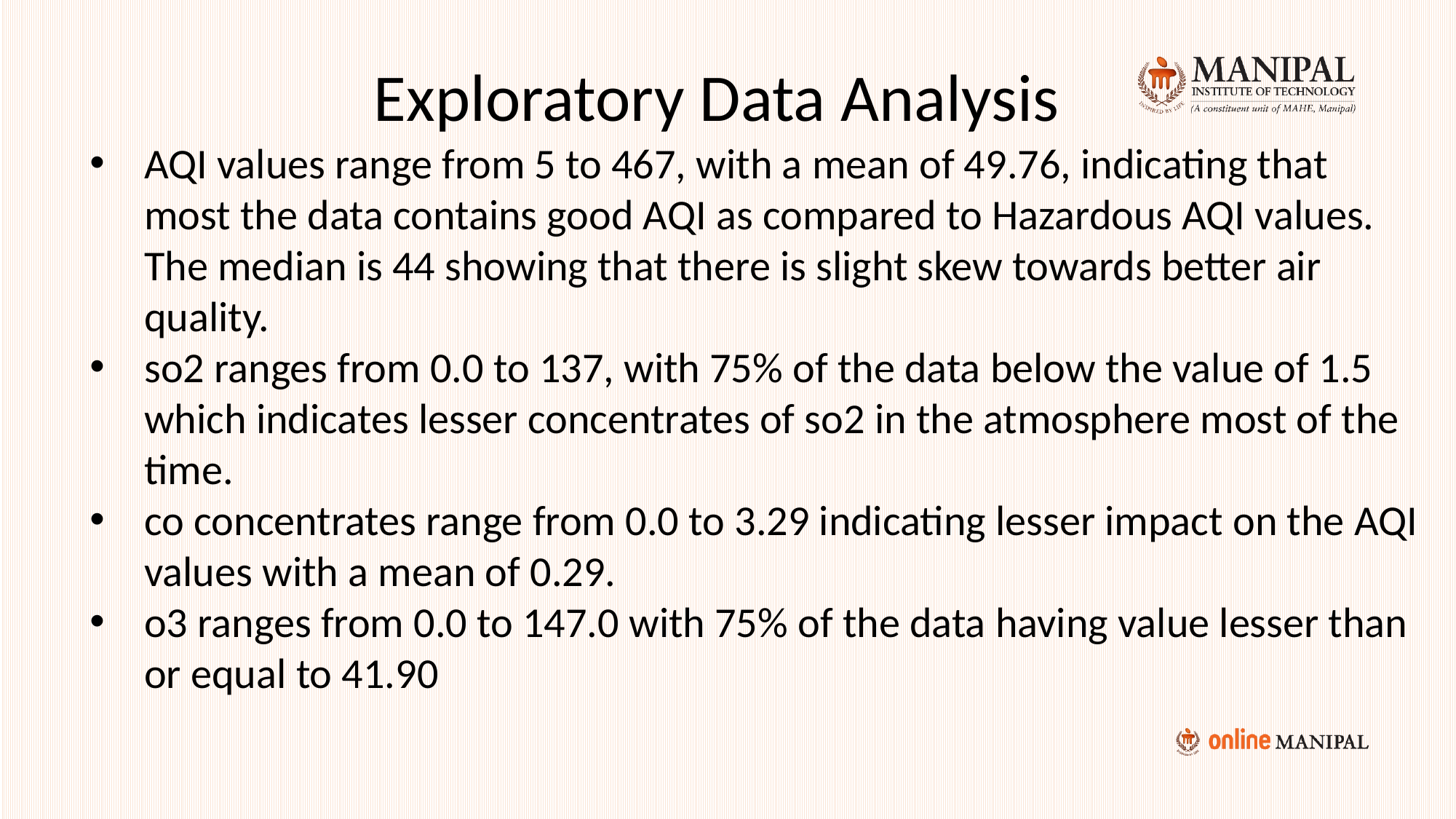

Exploratory Data Analysis
AQI values range from 5 to 467, with a mean of 49.76, indicating that most the data contains good AQI as compared to Hazardous AQI values. The median is 44 showing that there is slight skew towards better air quality.
⁠so2 ranges from 0.0 to 137, with 75% of the data below the value of 1.5 which indicates lesser concentrates of so2 in the atmosphere most of the time.
⁠co concentrates range from 0.0 to 3.29 indicating lesser impact on the AQI values with a mean of 0.29.
⁠o3 ranges from 0.0 to 147.0 with 75% of the data having value lesser than or equal to 41.90